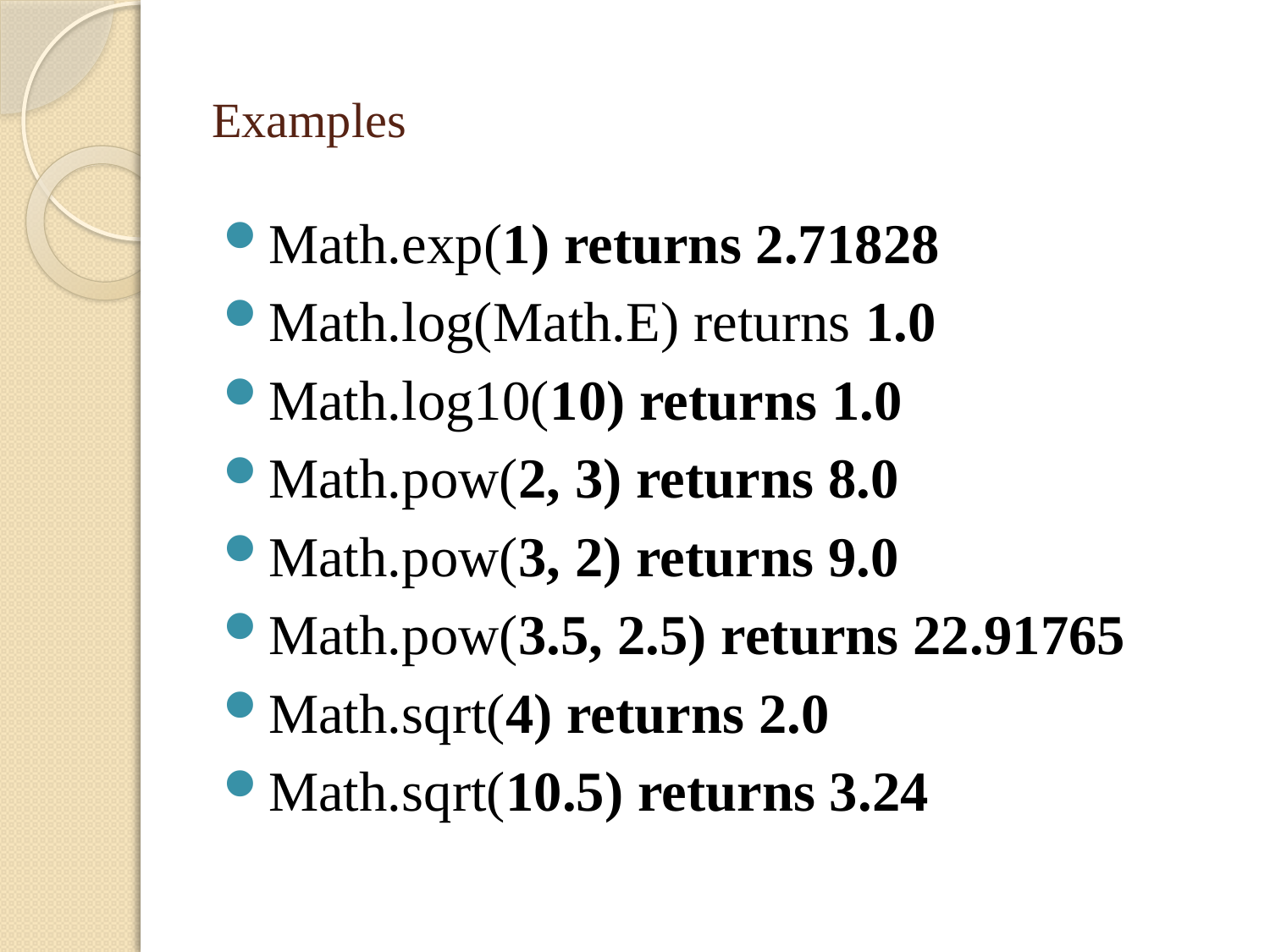

# Examples
Math.exp(1) returns 2.71828
Math.log(Math.E) returns 1.0
Math.log10(10) returns 1.0
Math.pow(2, 3) returns 8.0
Math.pow(3, 2) returns 9.0
Math.pow(3.5, 2.5) returns 22.91765
Math.sqrt(4) returns 2.0
Math.sqrt(10.5) returns 3.24